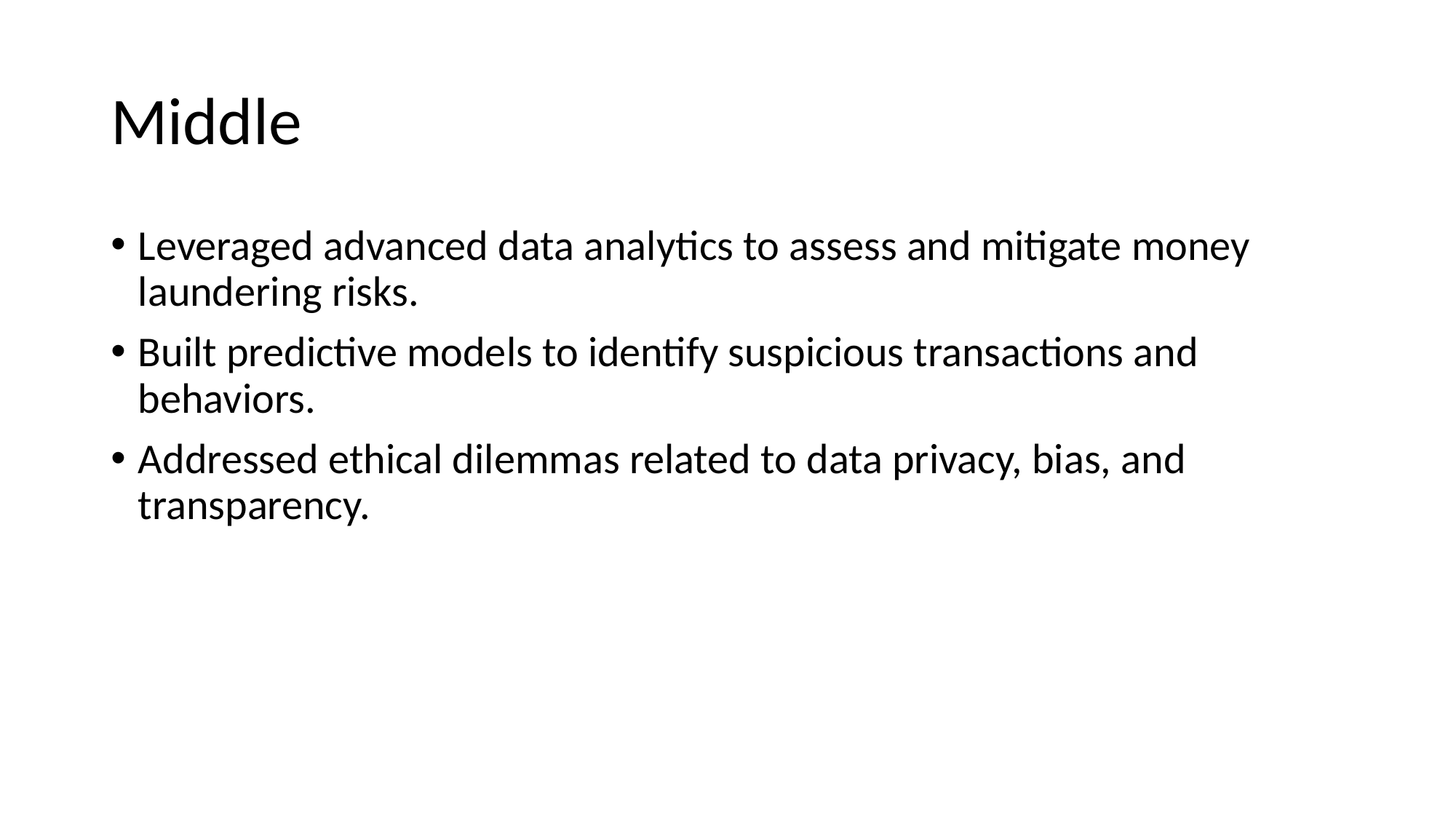

# Middle
Leveraged advanced data analytics to assess and mitigate money laundering risks.
Built predictive models to identify suspicious transactions and behaviors.
Addressed ethical dilemmas related to data privacy, bias, and transparency.